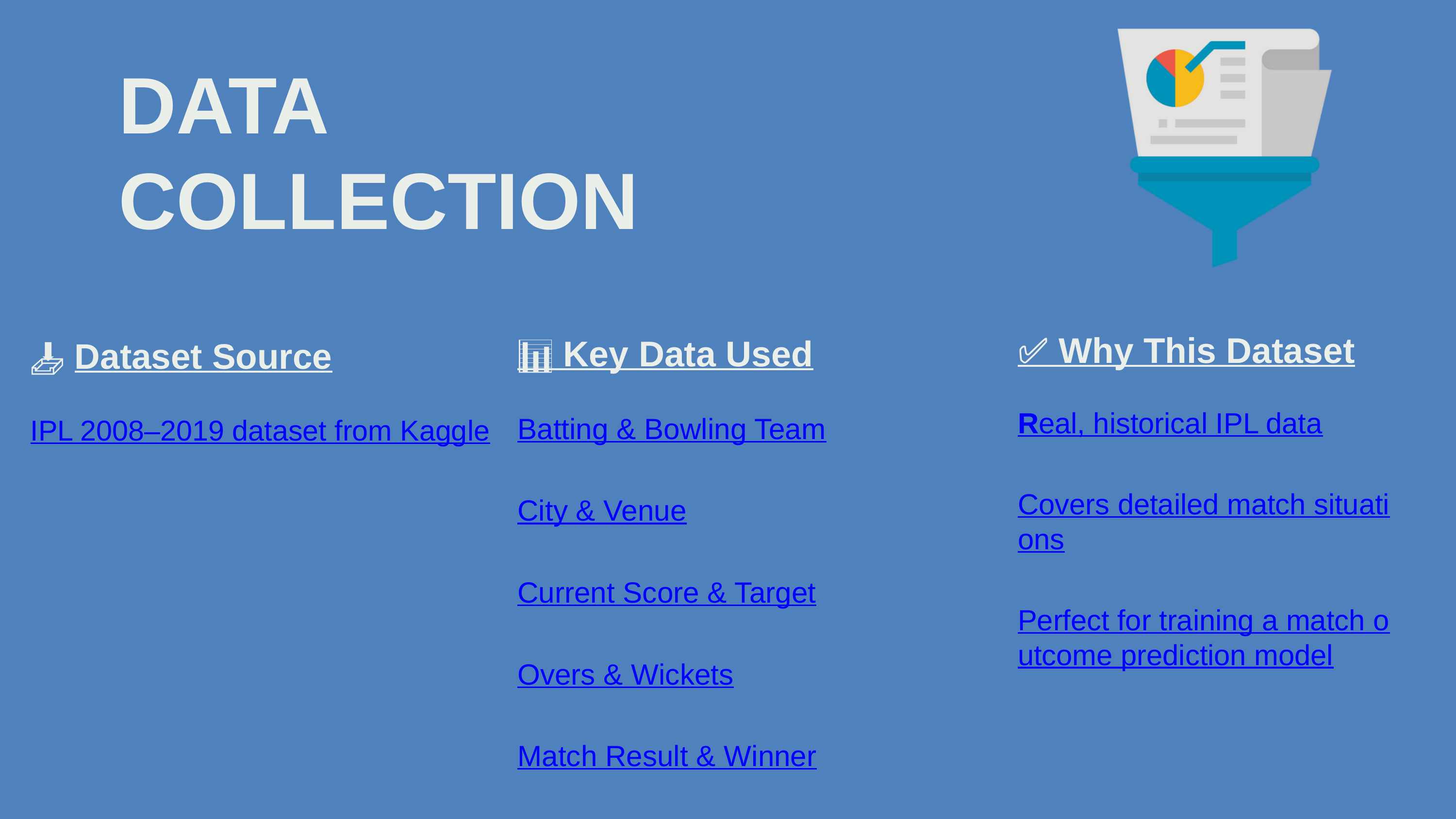

DATA COLLECTION

📊 Key Data Used
Batting & Bowling Team

City & Venue

Current Score & Target

Overs & Wickets

Match Result & Winner

📥 Dataset Source
IPL 2008–2019 dataset from Kaggle

✅ Why This Dataset
Real, historical IPL data

Covers detailed match situations

Perfect for training a match outcome prediction model